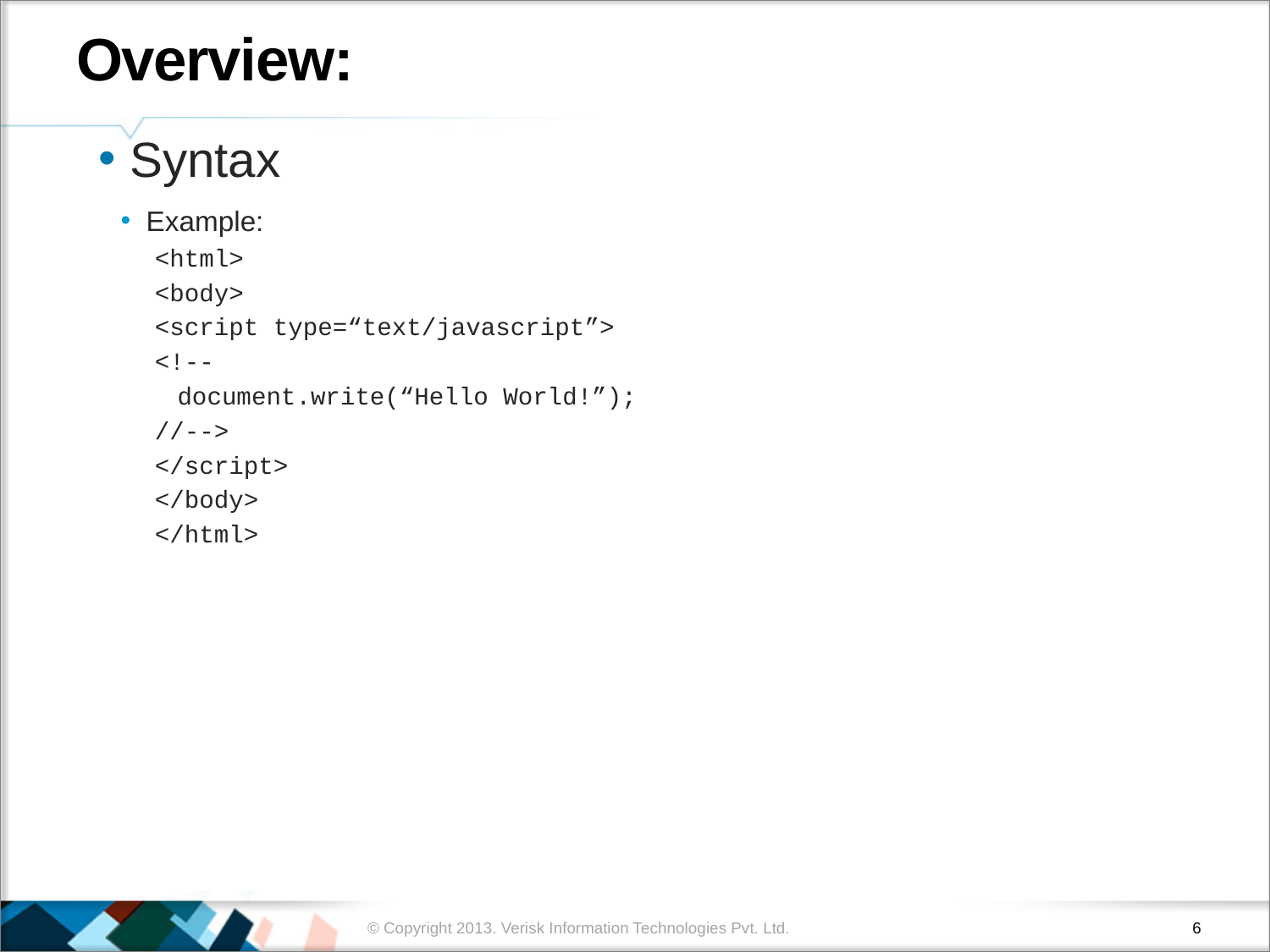

# Overview:
 Syntax
Example:
<html>
<body>
<script type=“text/javascript”>
<!--
	document.write(“Hello World!”);
//-->
</script>
</body>
</html>